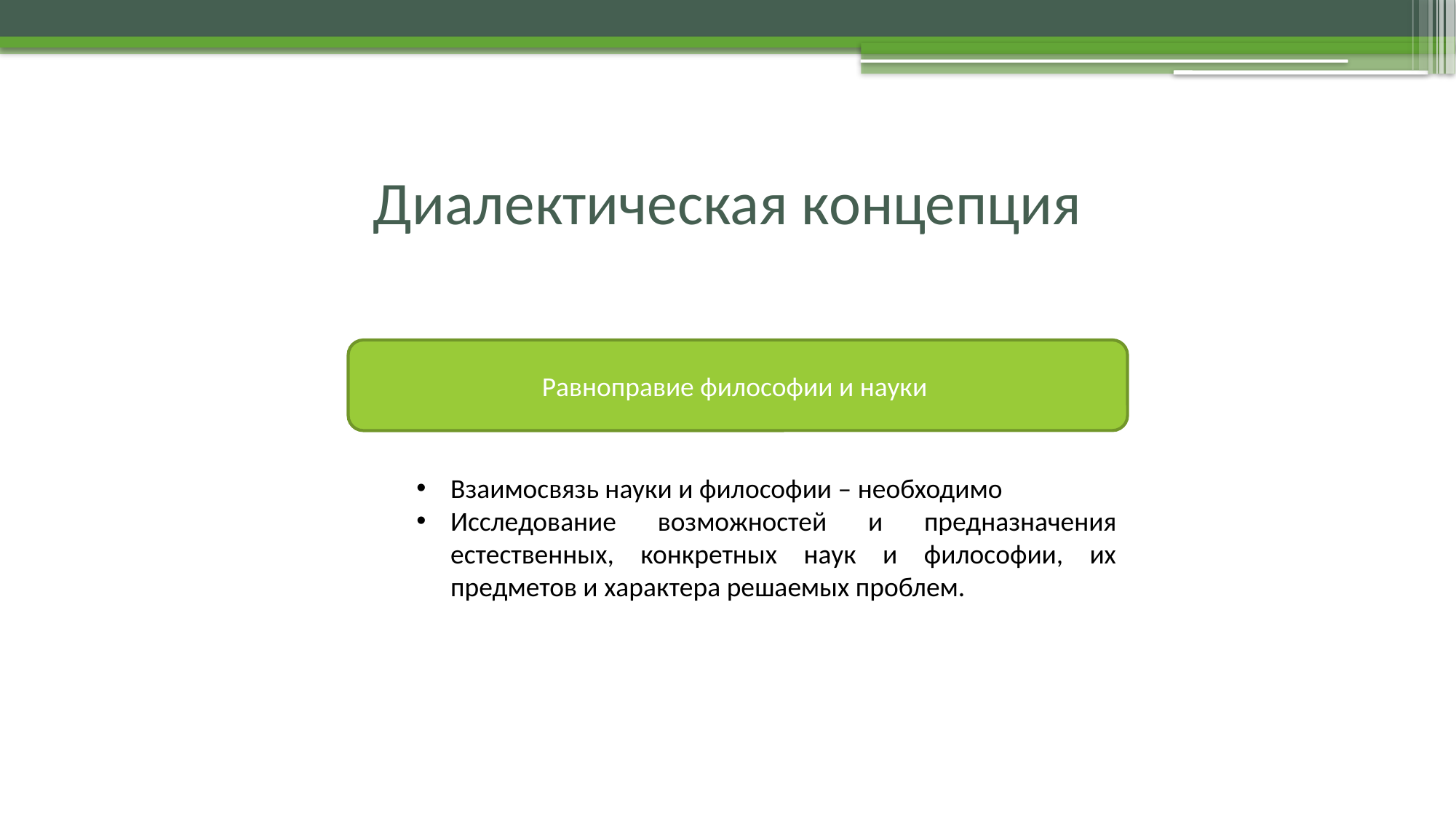

Диалектическая концепция
Равноправие философии и науки
Взаимосвязь науки и философии – необходимо
Исследование возможностей и предназначения естественных, конкретных наук и философии, их предметов и характера решаемых проблем.